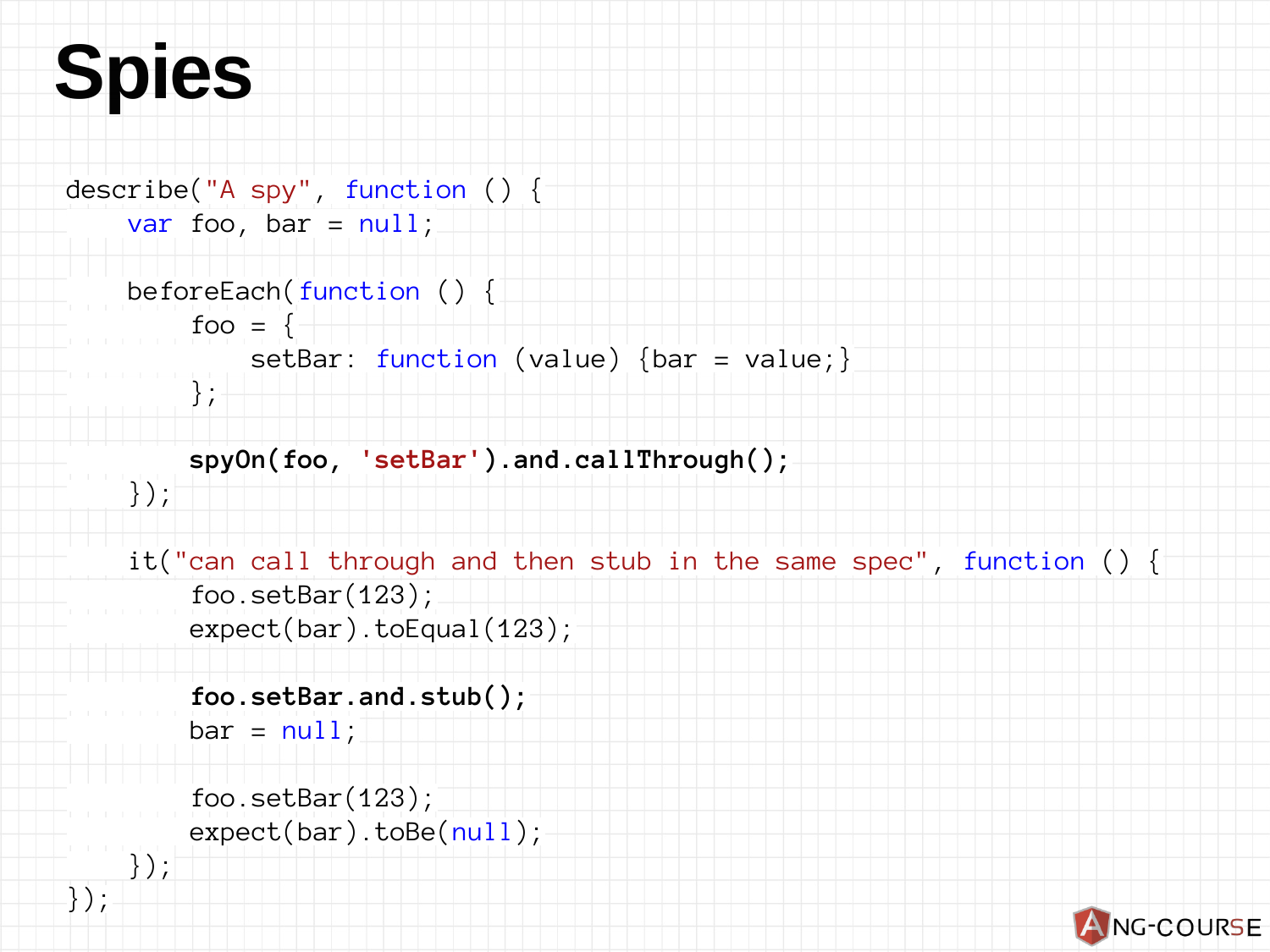

# Spies
describe("A spy", function () {
    var foo, bar = null;

    beforeEach(function () {
        foo = {
            setBar: function (value) {bar = value;}
        };

        spyOn(foo, 'setBar').and.callThrough();
    });

    it("can call through and then stub in the same spec", function () {
        foo.setBar(123);
        expect(bar).toEqual(123);

        foo.setBar.and.stub();
        bar = null;

        foo.setBar(123);
        expect(bar).toBe(null);
    });
});